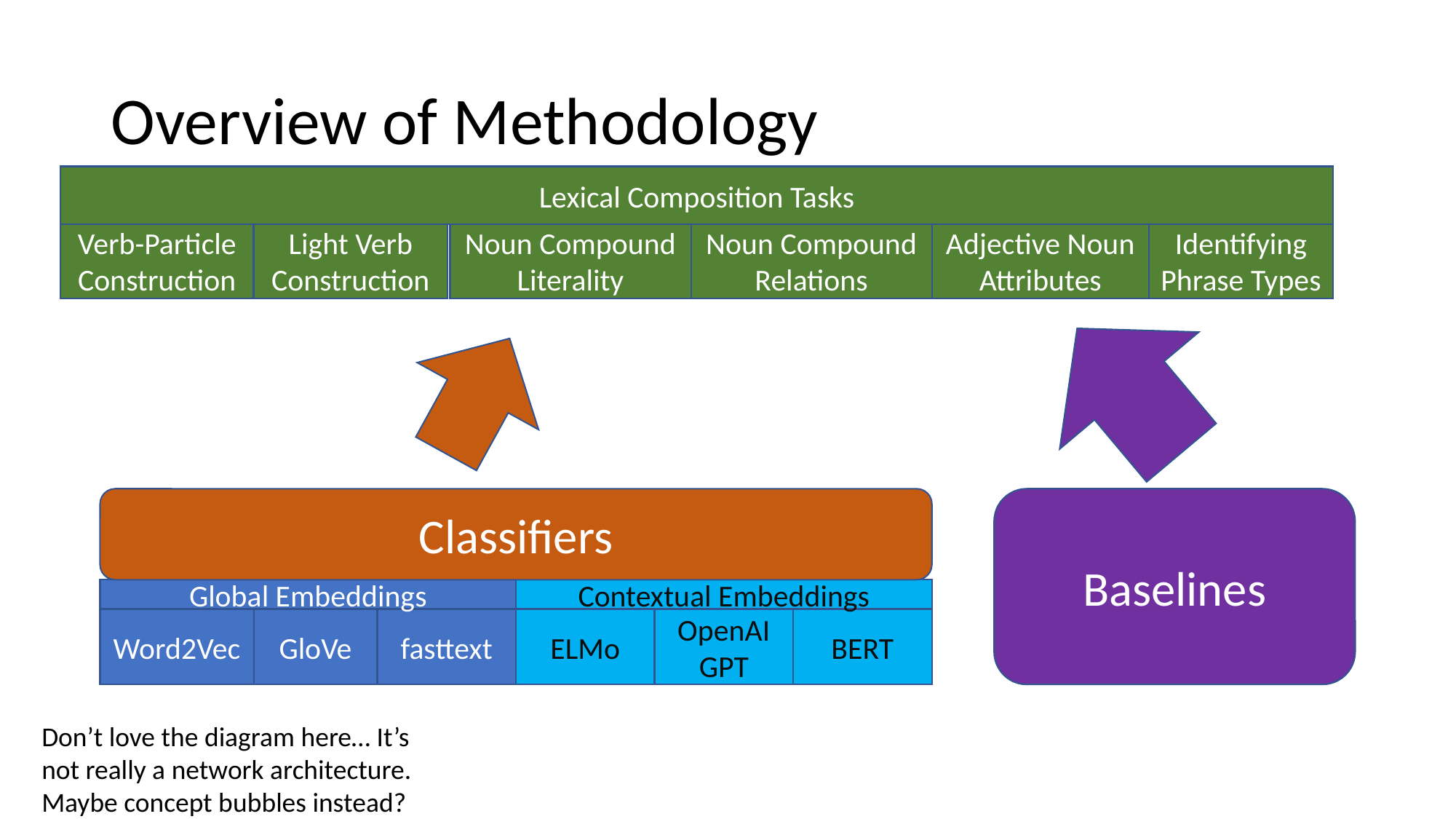

# Overview of Methodology
Lexical Composition Tasks
Noun Compound Literality
Noun Compound Relations
Adjective Noun Attributes
Identifying Phrase Types
Verb-Particle Construction
Light Verb Construction

Classifiers
Baselines
Global Embeddings
Contextual Embeddings
Word2Vec
GloVe
fasttext
ELMo
OpenAI GPT
BERT
Don’t love the diagram here… It’s not really a network architecture. Maybe concept bubbles instead?